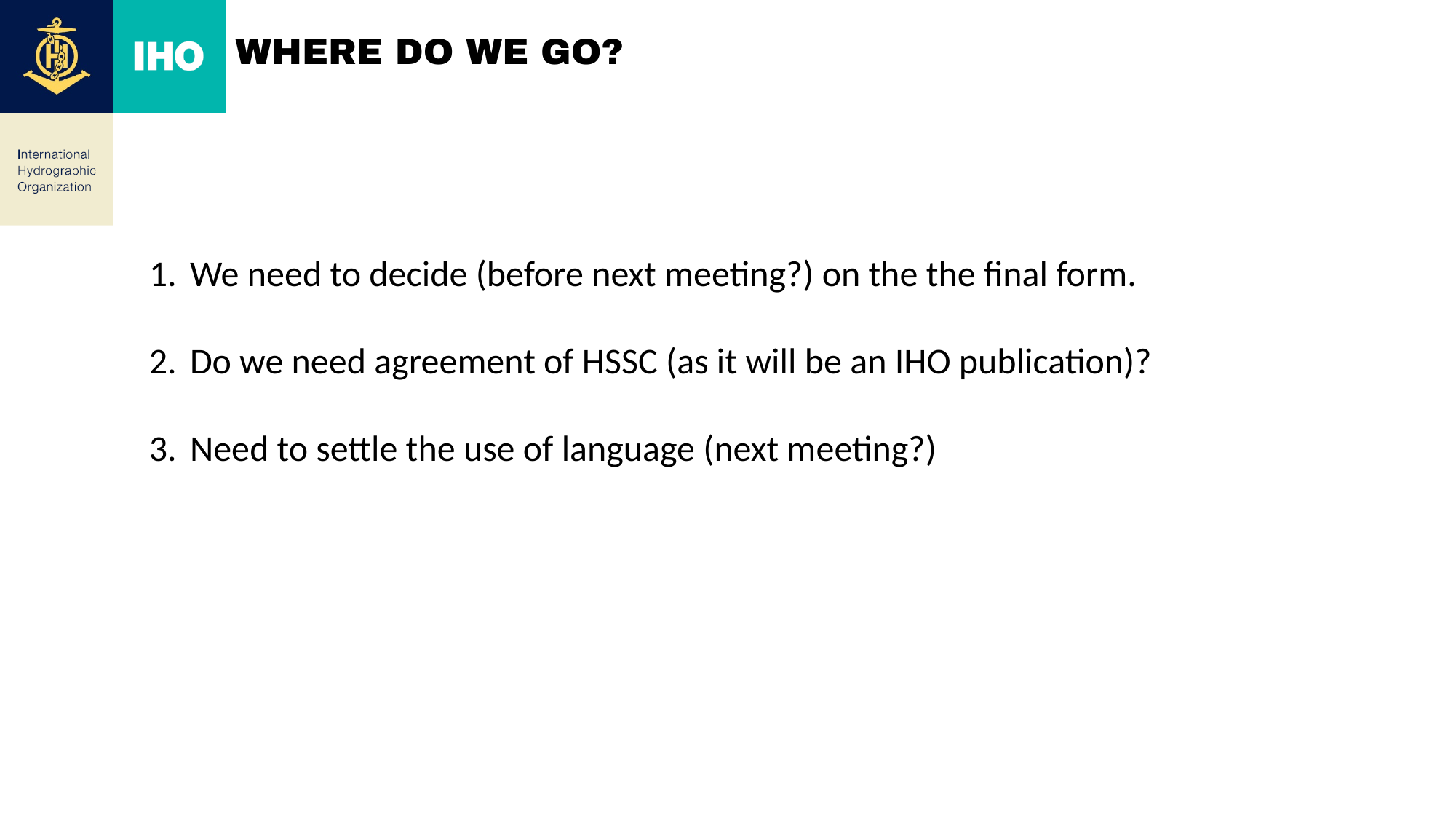

# Where do we go?

We need to decide (before next meeting?) on the the final form.

Do we need agreement of HSSC (as it will be an IHO publication)?

Need to settle the use of language (next meeting?)